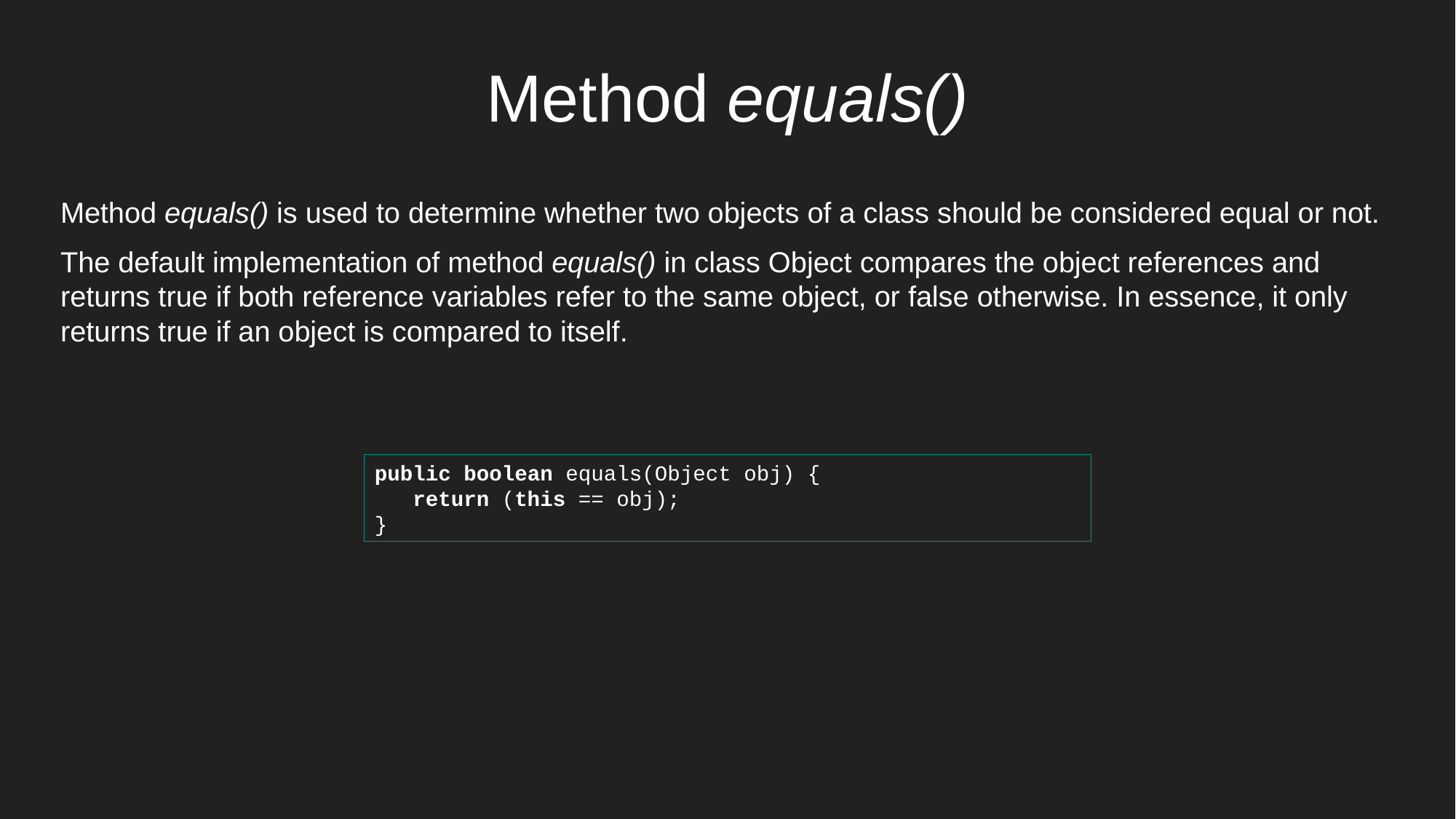

# Method equals()
Method equals() is used to determine whether two objects of a class should be considered equal or not.
The default implementation of method equals() in class Object compares the object references and returns true if both reference variables refer to the same object, or false otherwise. In essence, it only returns true if an object is compared to itself.
public boolean equals(Object obj) {
   return (this == obj);
}